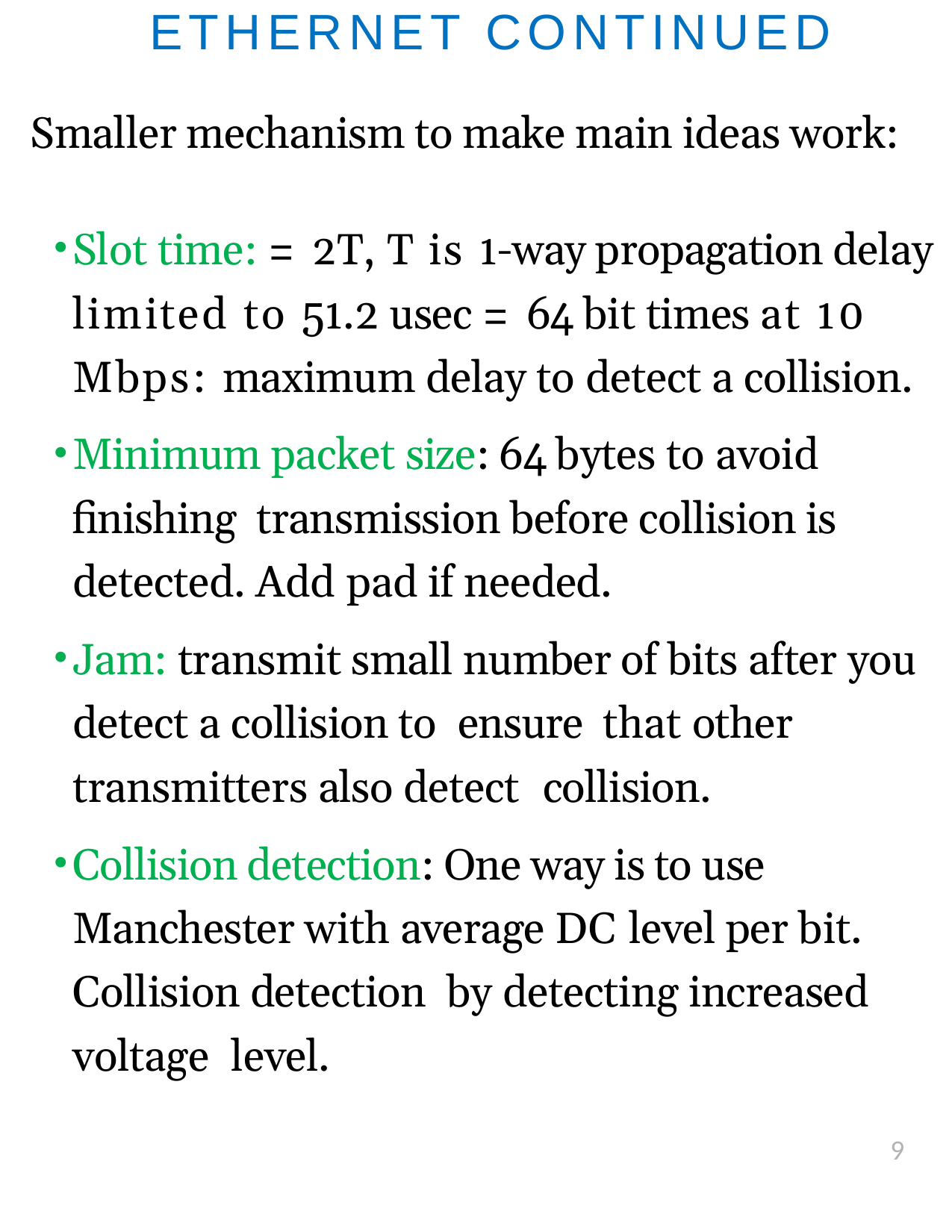

ETHERNET CONTINUED

Smaller mechanism to make main ideas work:

Slot time: = 2T, T is 1-way propagation delay limited to 51.2 usec = 64 bit times at 10 Mbps: maximum delay to detect a collision.
Minimum packet size: 64 bytes to avoid finishing  transmission before collision is detected. Add pad if needed.
Jam: transmit small number of bits after you detect a collision to  ensure  that other transmitters also detect  collision.
Collision detection: One way is to use Manchester with average DC level per bit. Collision detection  by detecting increased voltage  level.
9